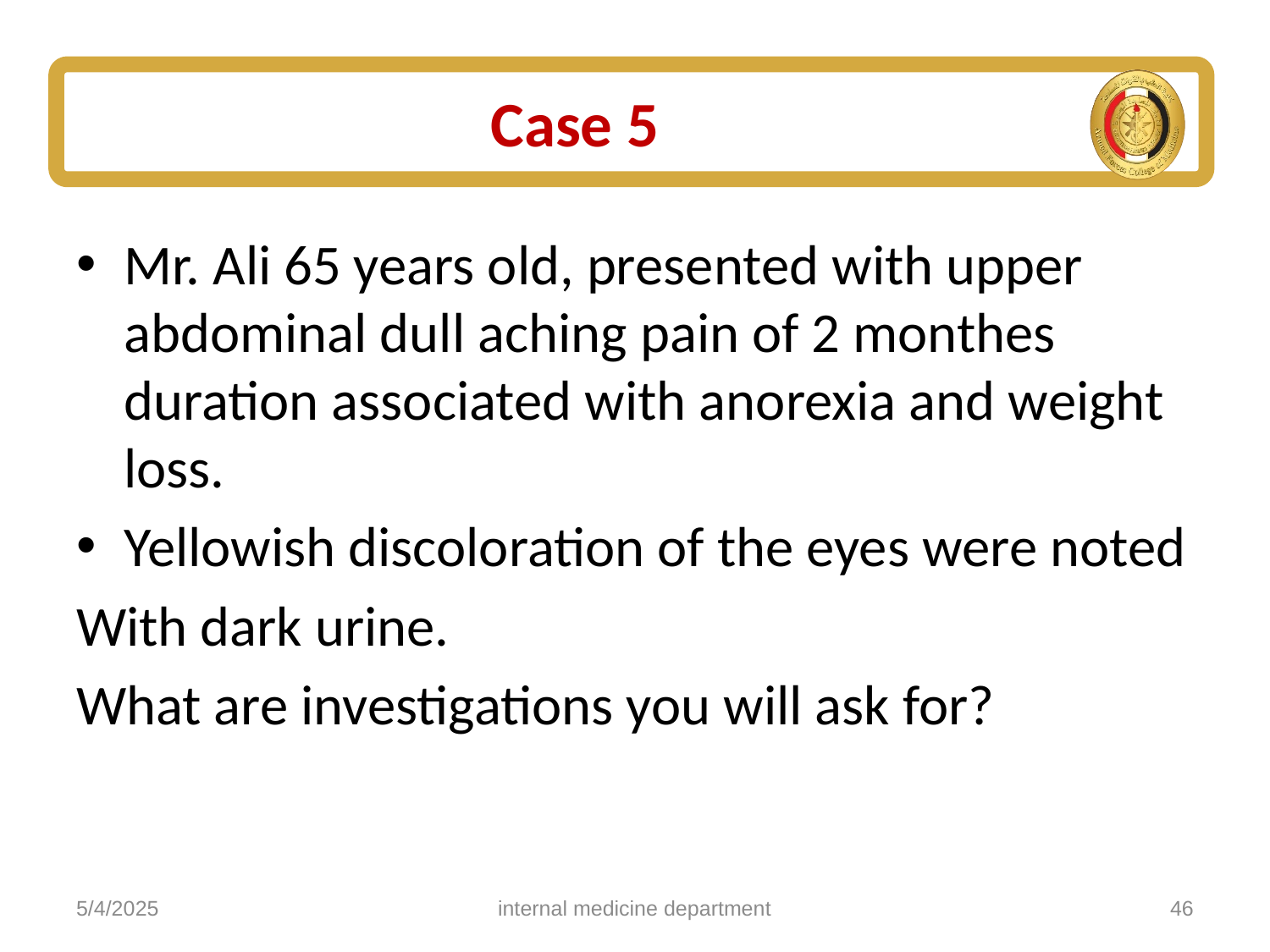

# Case 5
Mr. Ali 65 years old, presented with upper abdominal dull aching pain of 2 monthes duration associated with anorexia and weight loss.
Yellowish discoloration of the eyes were noted
With dark urine.
What are investigations you will ask for?
5/4/2025
internal medicine department
46